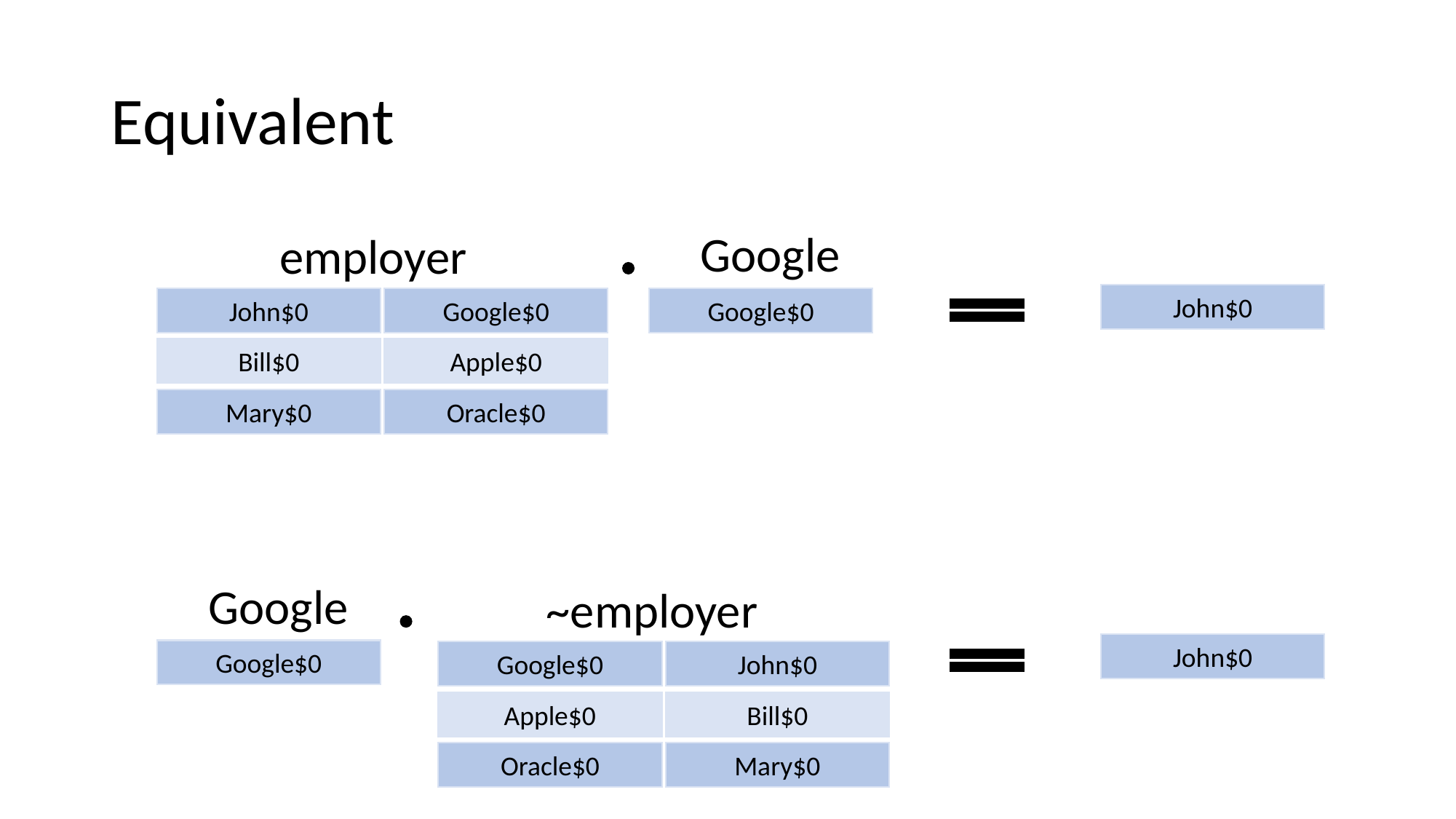

# Equivalent
Google
employer

John$0
John$0
Google$0
Google$0

Bill$0
Apple$0
Mary$0
Oracle$0
Google
~employer

John$0
Google$0
Google$0
John$0

Apple$0
Bill$0
Oracle$0
Mary$0